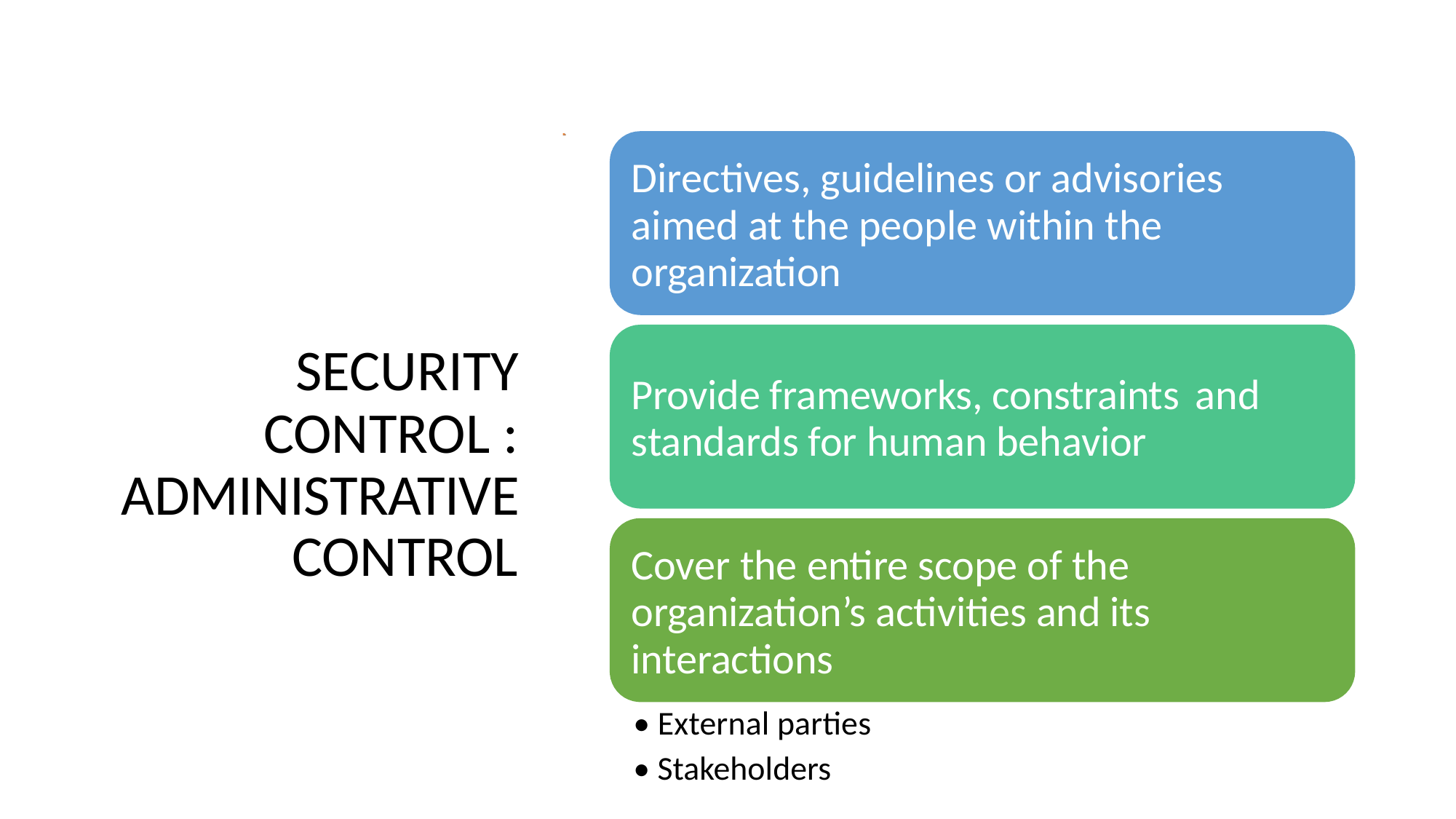

Directives, guidelines or advisories
aimed at the people within the
organization

SECURITY
CONTROL :
ADMINISTRATIVE
CONTROL
Provide frameworks, constraints
standards for human behavior
and

Cover the entire scope of the
organization’s activities and its
interactions
• External parties
• Stakeholders